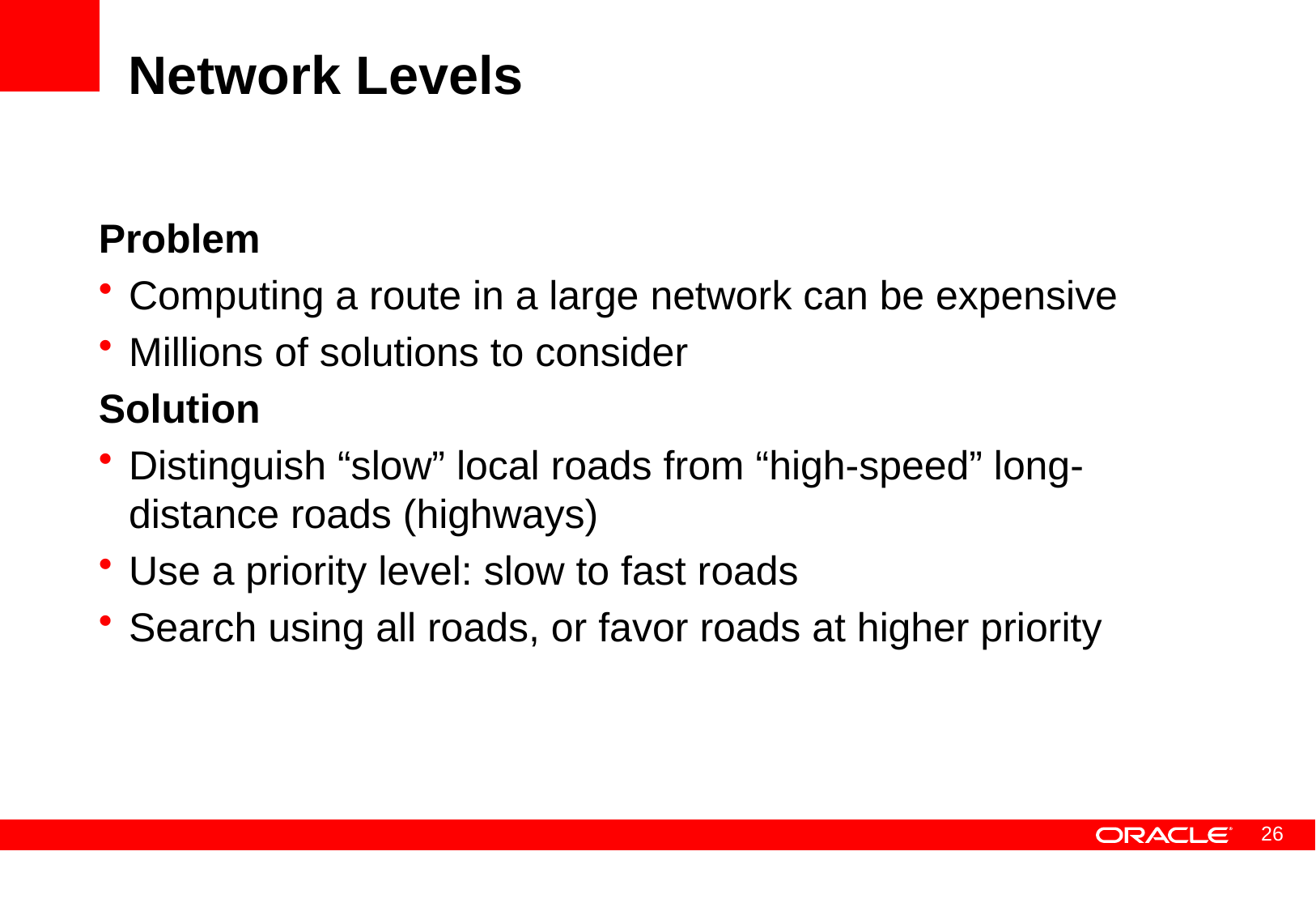

# Network Levels
Problem
Computing a route in a large network can be expensive
Millions of solutions to consider
Solution
Distinguish “slow” local roads from “high-speed” long-distance roads (highways)
Use a priority level: slow to fast roads
Search using all roads, or favor roads at higher priority